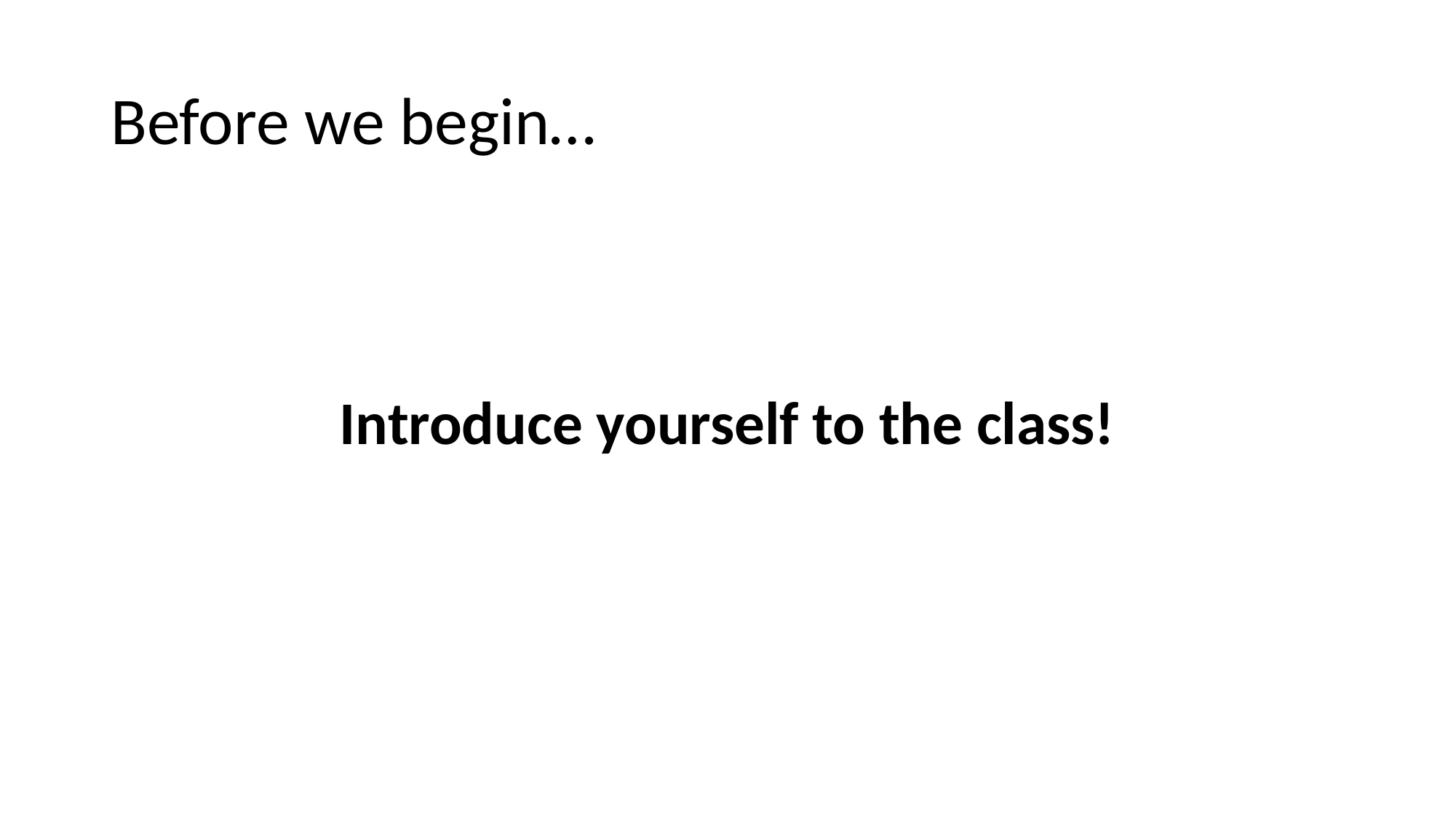

# Before we begin…

Introduce yourself to the class!